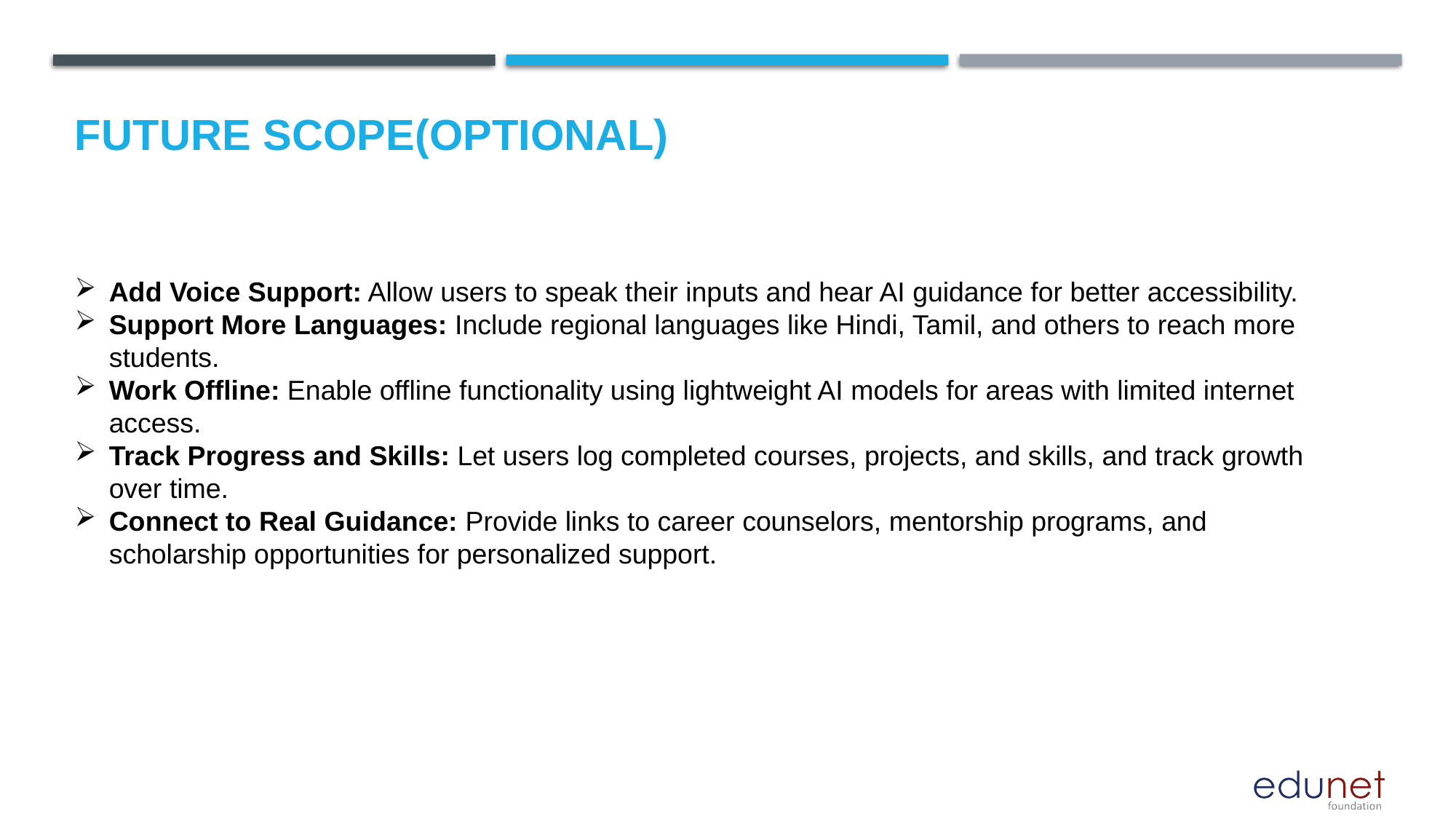

Future scope(Optional)
Add Voice Support: Allow users to speak their inputs and hear AI guidance for better accessibility.
Support More Languages: Include regional languages like Hindi, Tamil, and others to reach more students.
Work Offline: Enable offline functionality using lightweight AI models for areas with limited internet access.
Track Progress and Skills: Let users log completed courses, projects, and skills, and track growth over time.
Connect to Real Guidance: Provide links to career counselors, mentorship programs, and scholarship opportunities for personalized support.